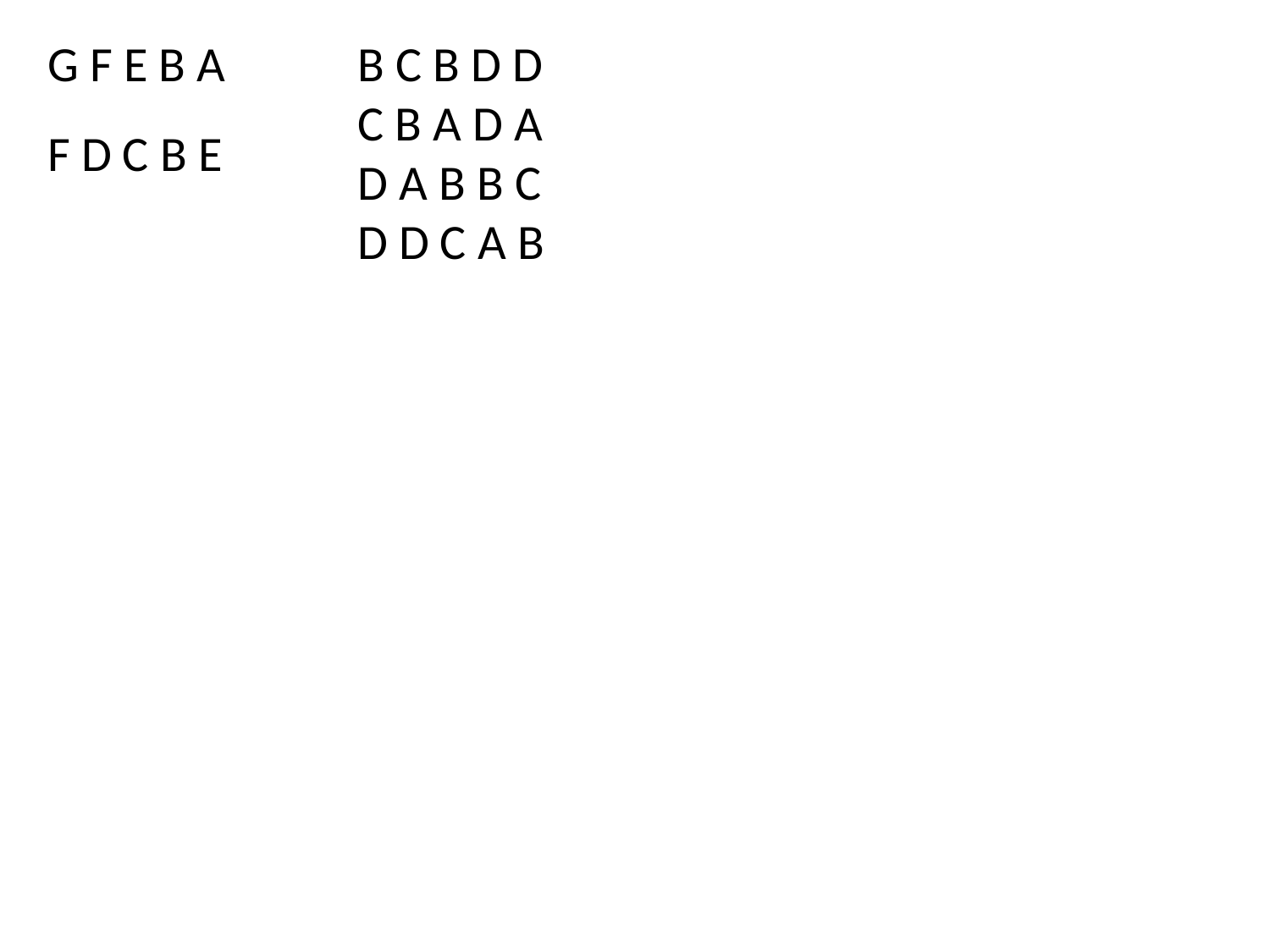

G F E B A
B C B D D
C B A D A
D A B B C
D D C A B
F D C B E